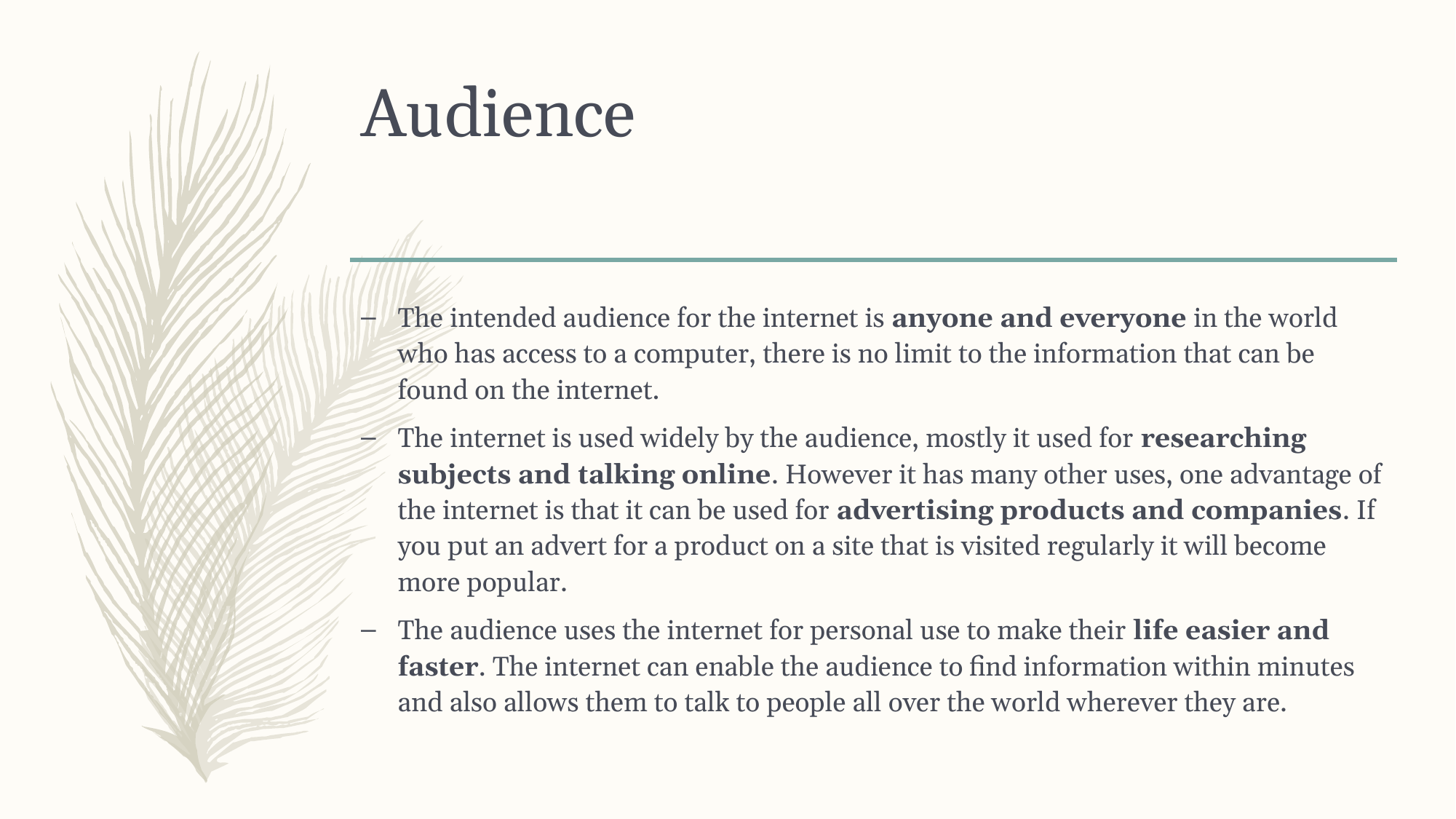

# Audience
The intended audience for the internet is anyone and everyone in the world who has access to a computer, there is no limit to the information that can be found on the internet.
The internet is used widely by the audience, mostly it used for researching subjects and talking online. However it has many other uses, one advantage of the internet is that it can be used for advertising products and companies. If you put an advert for a product on a site that is visited regularly it will become more popular.
The audience uses the internet for personal use to make their life easier and faster. The internet can enable the audience to find information within minutes and also allows them to talk to people all over the world wherever they are.